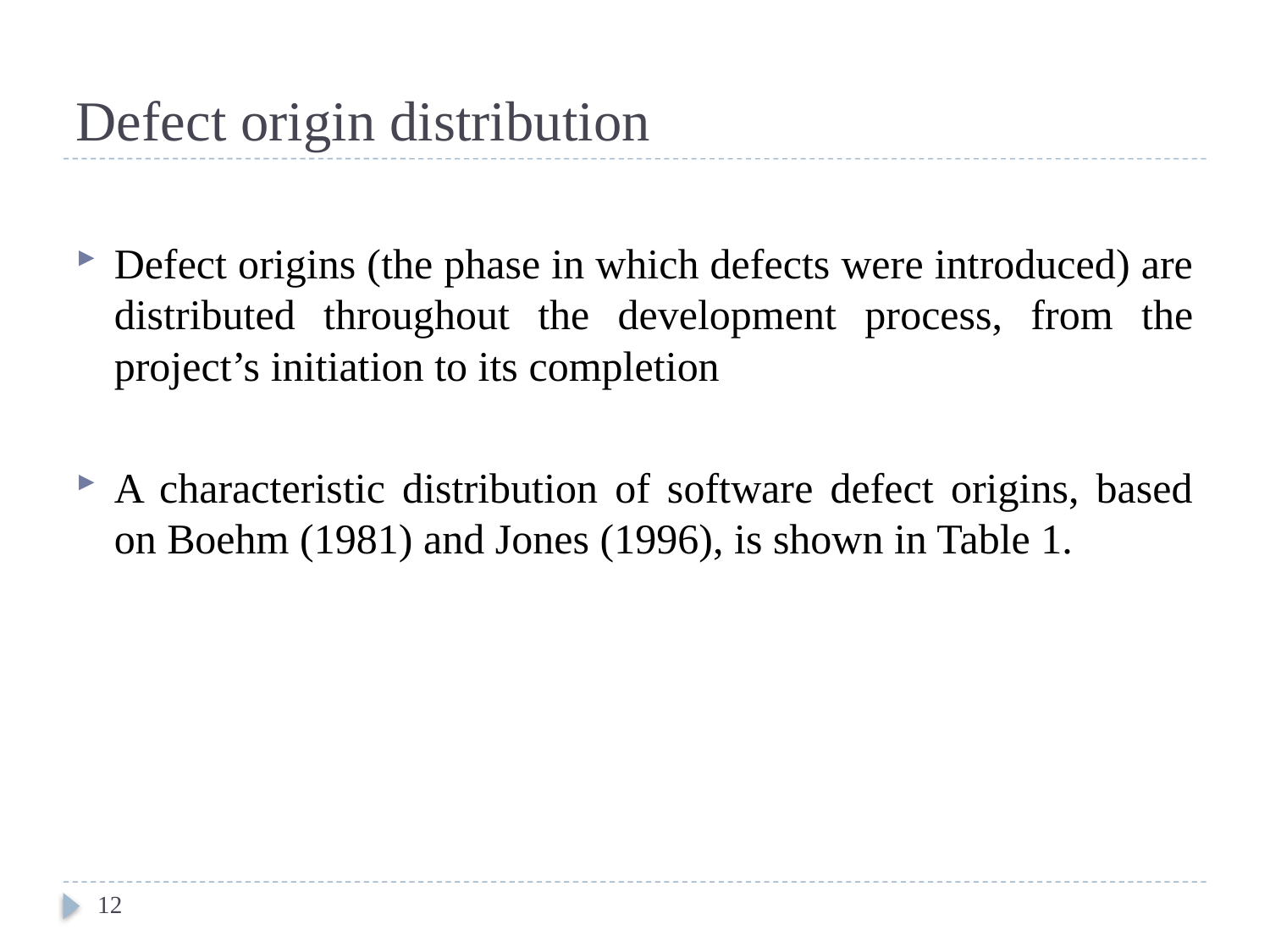

# Defect origin distribution

Defect origins (the phase in which defects were introduced) are distributed throughout the development process, from the project’s initiation to its completion

A characteristic distribution of software defect origins, based on Boehm (1981) and Jones (1996), is shown in Table 1.

12